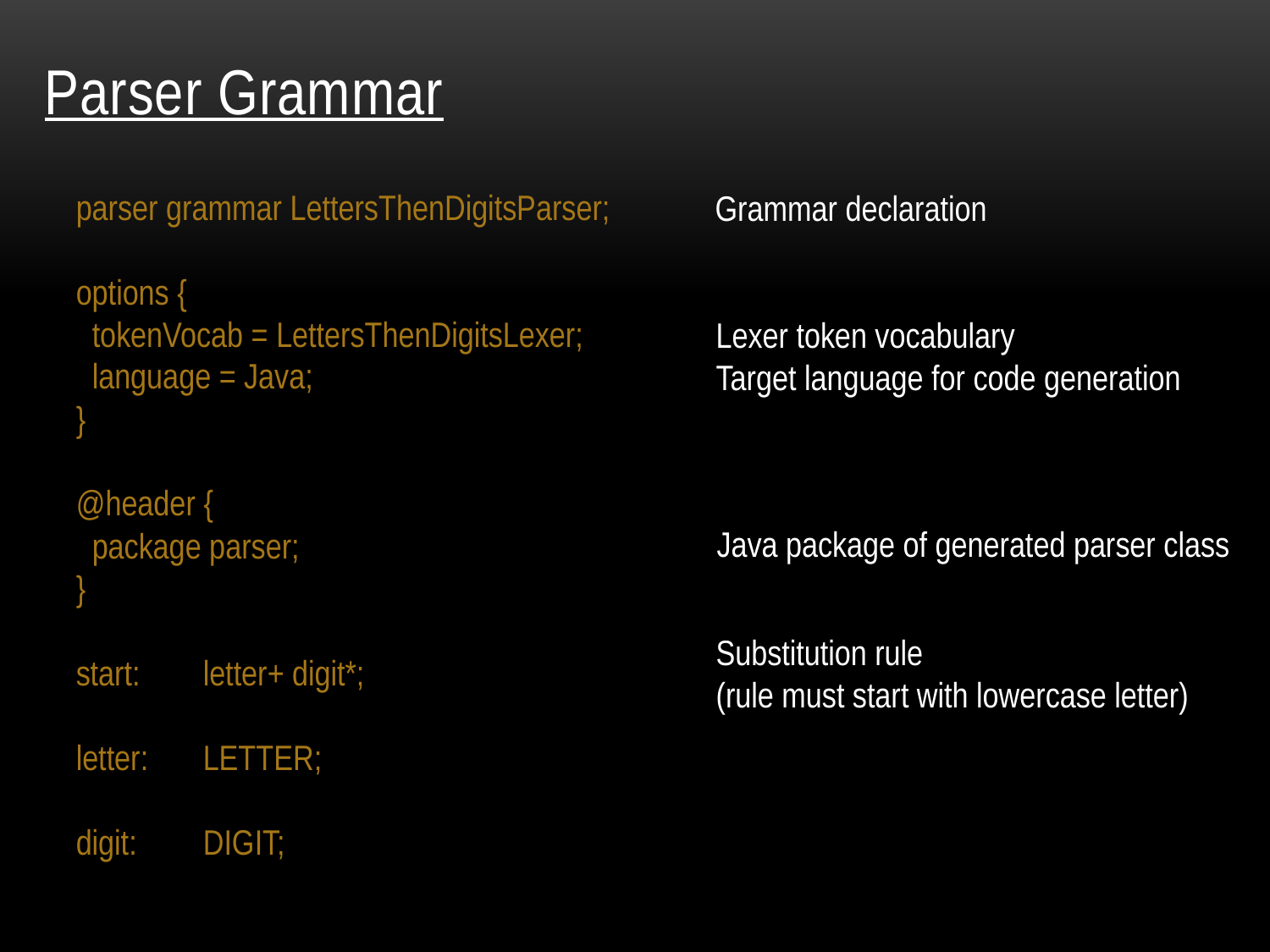

# Parser Grammar
parser grammar LettersThenDigitsParser;

options {
  tokenVocab = LettersThenDigitsLexer;
  language = Java;
}

@header {
  package parser;
}

start:	letter+ digit*;

letter:    	LETTER;

digit:    	DIGIT;

Grammar declaration
Lexer token vocabulary
Target language for code generation
Java package of generated parser class
Substitution rule
(rule must start with lowercase letter)